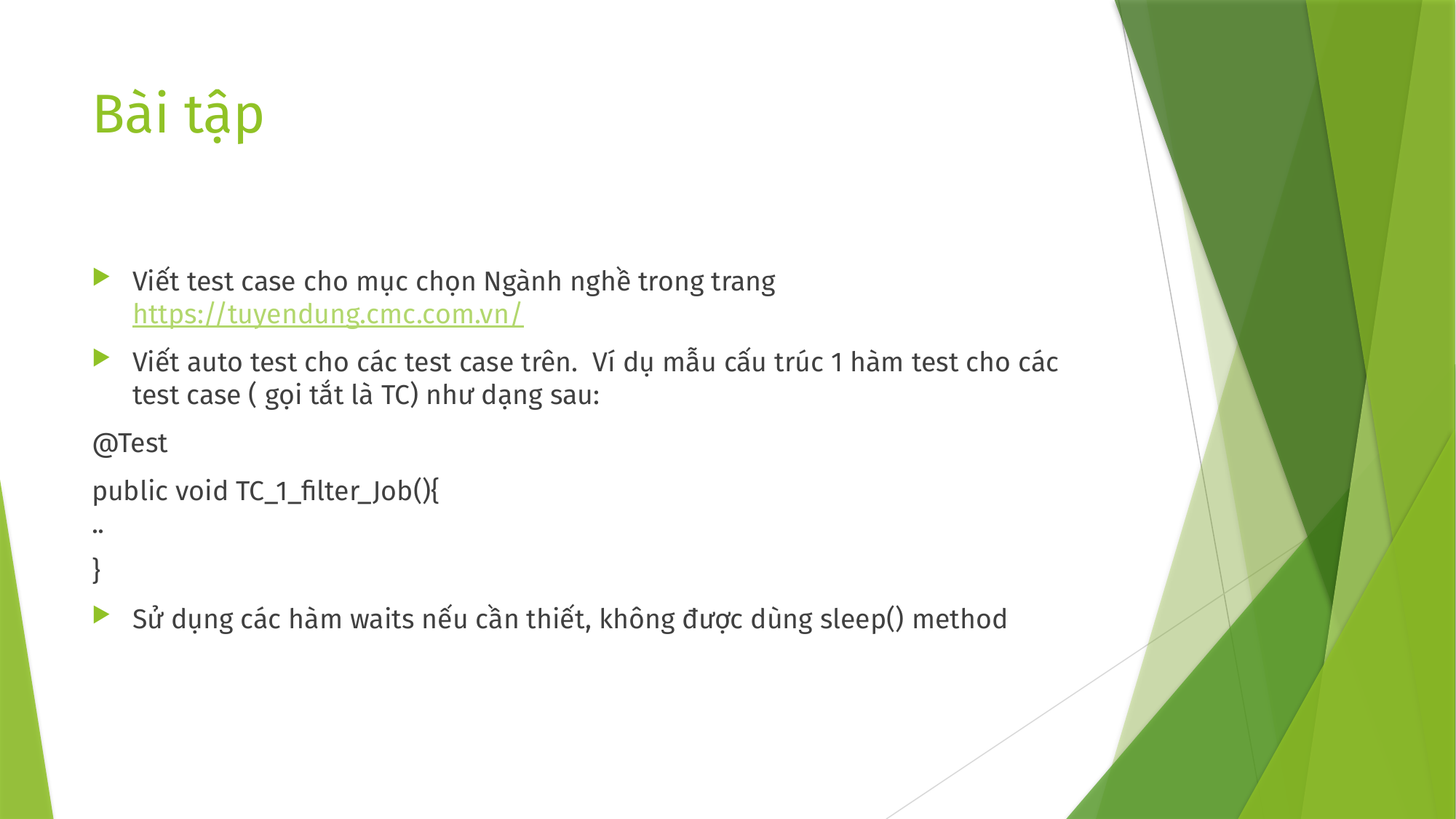

# Bài tập
Viết test case cho mục chọn Ngành nghề trong trang https://tuyendung.cmc.com.vn/
Viết auto test cho các test case trên.  Ví dụ mẫu cấu trúc 1 hàm test cho các test case ( gọi tắt là TC) như dạng sau:
@Test
public void TC_1_filter_Job(){
..
}
Sử dụng các hàm waits nếu cần thiết, không được dùng sleep() method